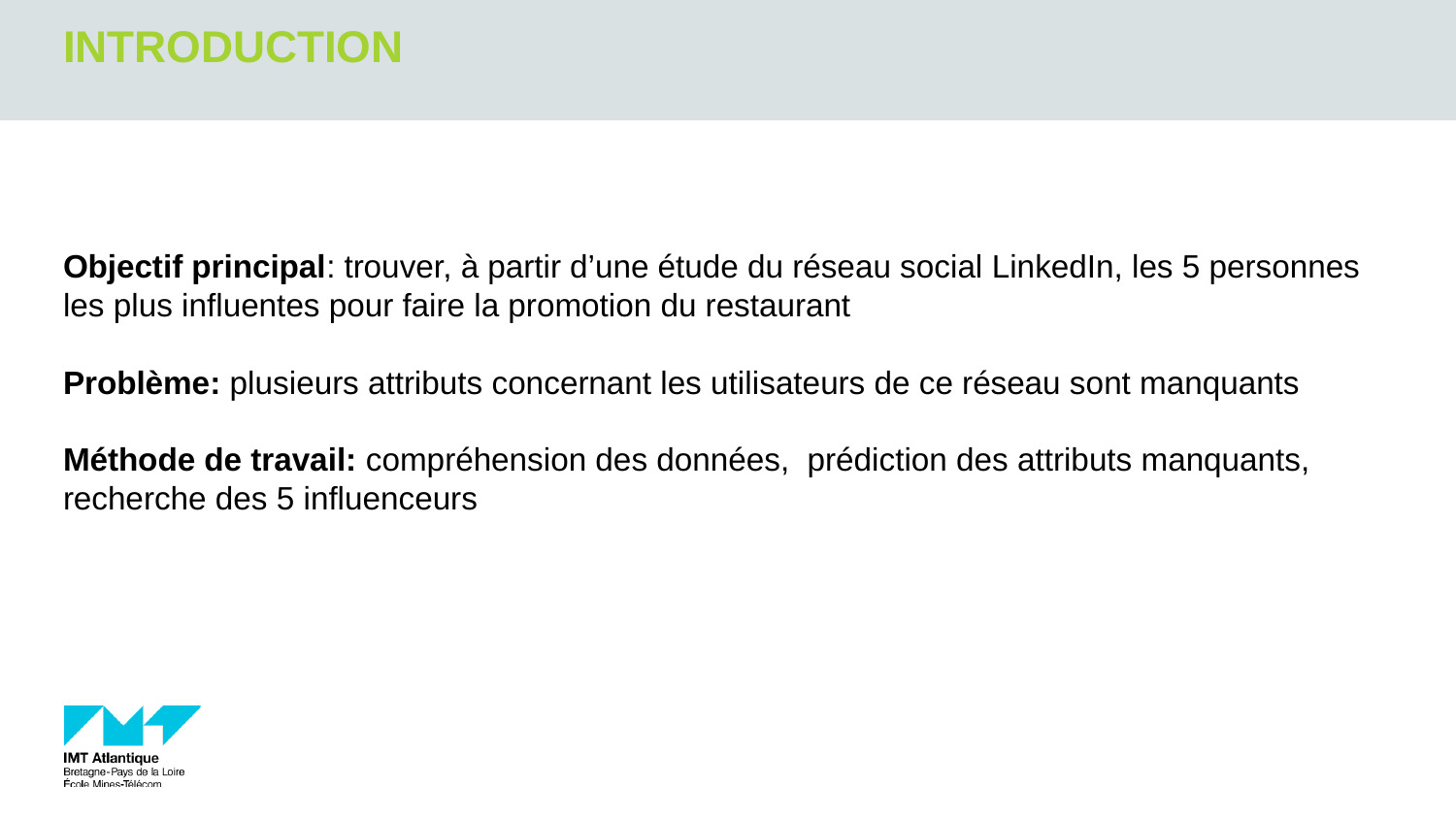

# INTRODUCTION
4

Objectif principal: trouver, à partir d’une étude du réseau social LinkedIn, les 5 personnes les plus influentes pour faire la promotion du restaurant

Problème: plusieurs attributs concernant les utilisateurs de ce réseau sont manquants

Méthode de travail: compréhension des données,  prédiction des attributs manquants, recherche des 5 influenceurs